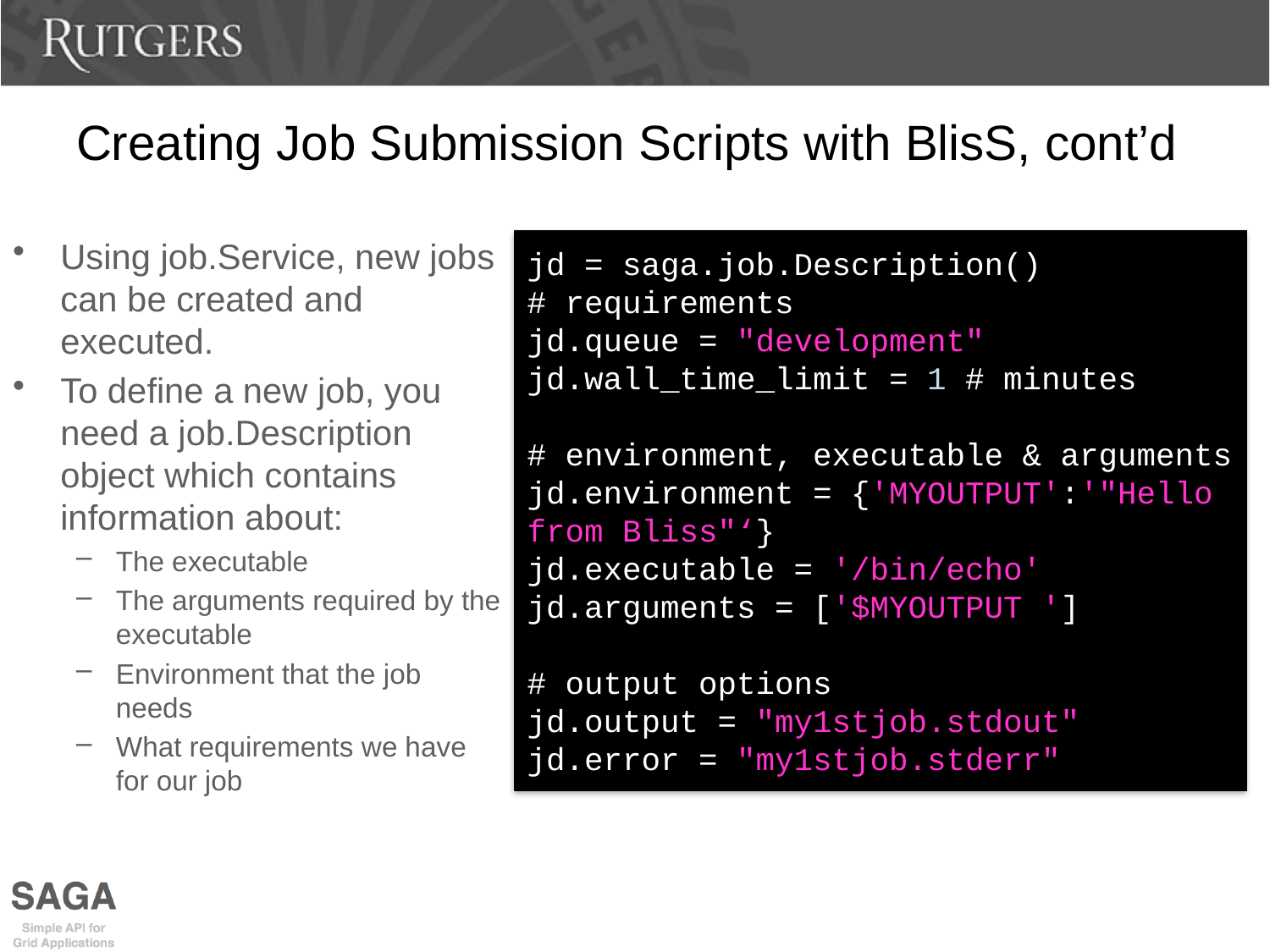

# Creating Job Submission Scripts with BlisS, cont’d
Using job.Service, new jobs can be created and executed.
To define a new job, you need a job.Description object which contains information about:
The executable
The arguments required by the executable
Environment that the job needs
What requirements we have for our job
jd = saga.job.Description()
# requirements
jd.queue = "development"
jd.wall_time_limit = 1 # minutes

# environment, executable & arguments
jd.environment = {'MYOUTPUT':'"Hello from Bliss"‘}
jd.executable = '/bin/echo'
jd.arguments = ['$MYOUTPUT ']

# output options
jd.output = "my1stjob.stdout"
jd.error = "my1stjob.stderr"